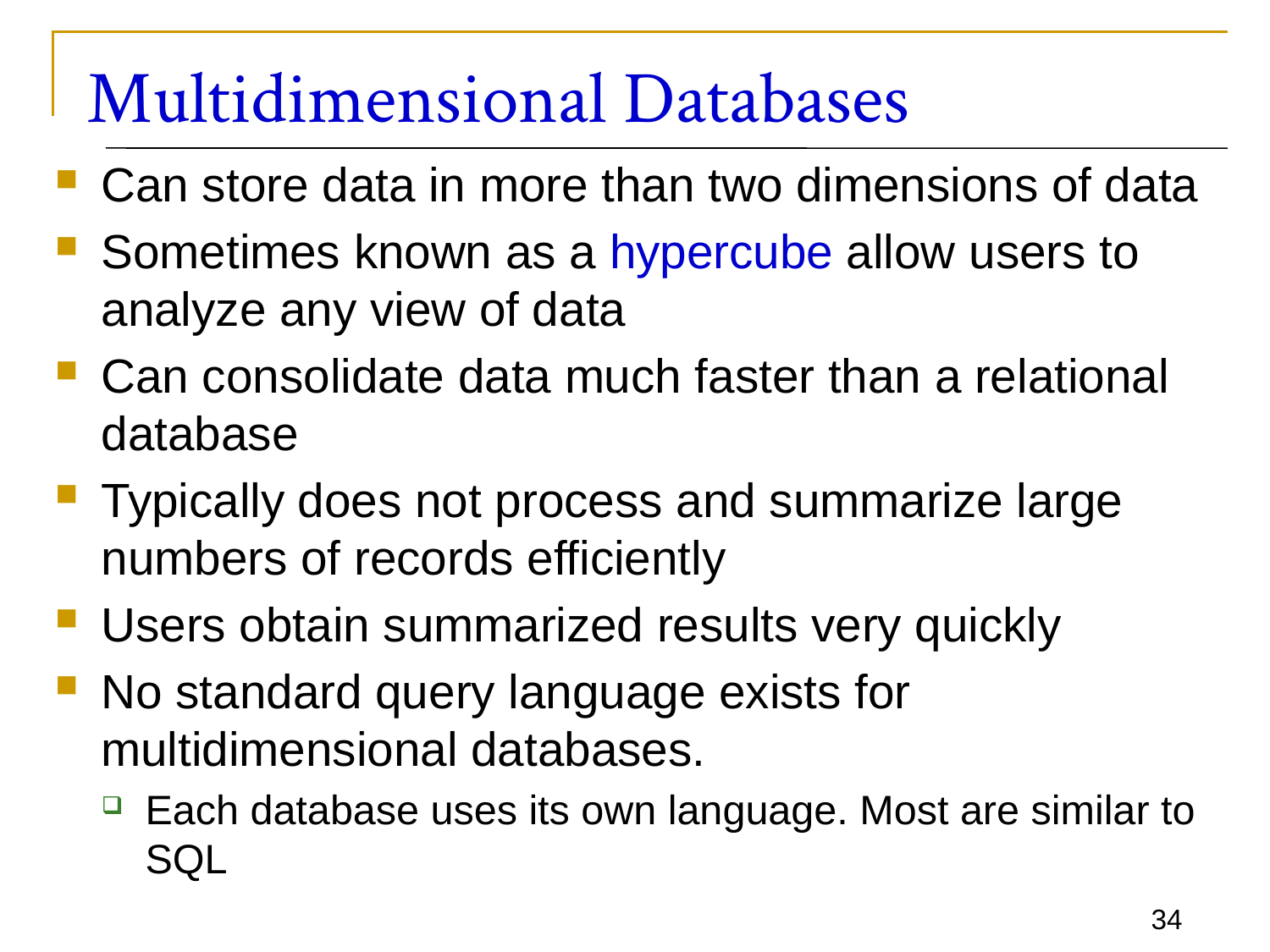

# Multidimensional Databases
Can store data in more than two dimensions of data
Sometimes known as a hypercube allow users to analyze any view of data
Can consolidate data much faster than a relational database
Typically does not process and summarize large numbers of records efficiently
Users obtain summarized results very quickly
No standard query language exists for multidimensional databases.
Each database uses its own language. Most are similar to SQL